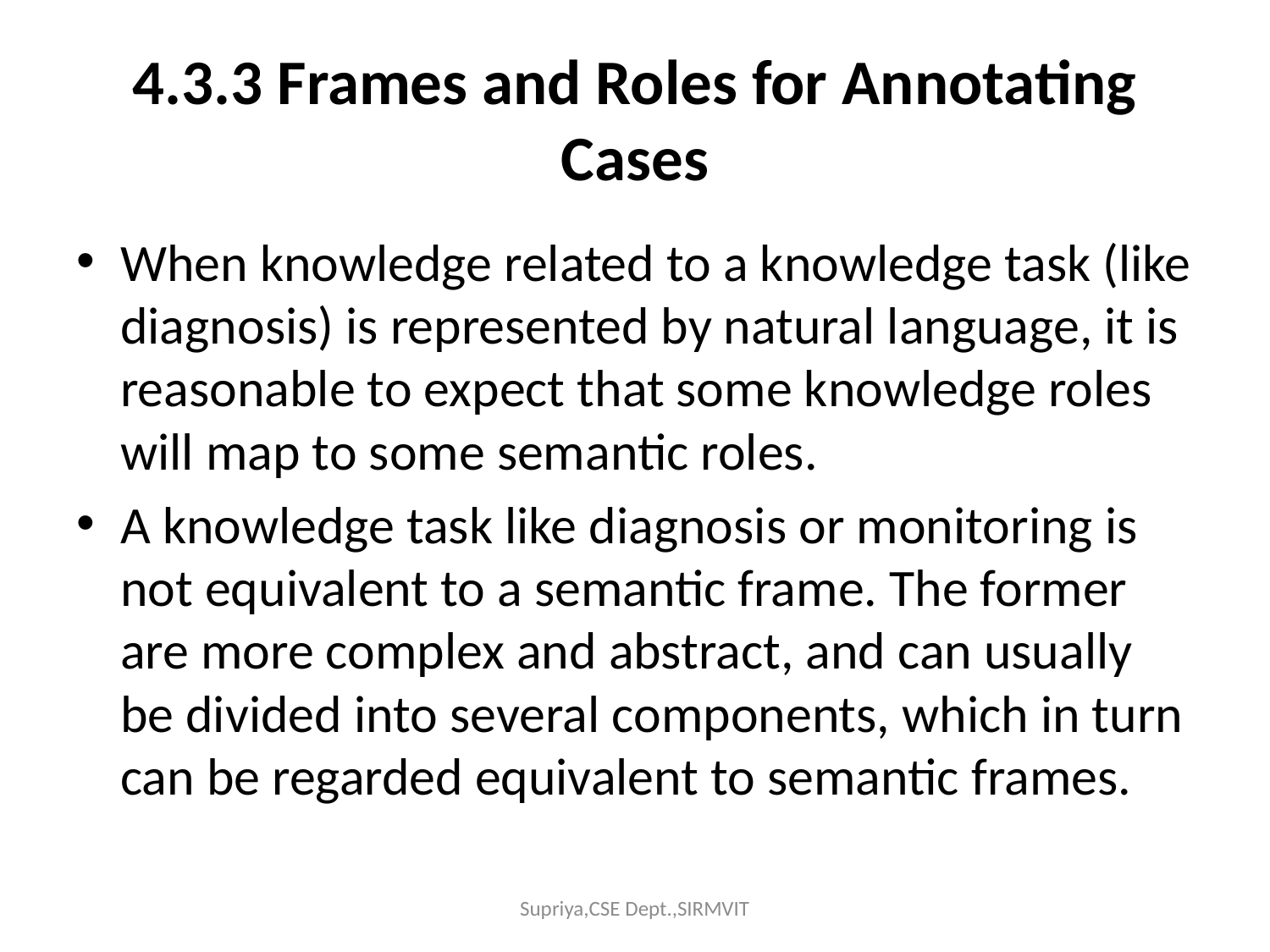

# 4.3.3 Frames and Roles for Annotating Cases
When knowledge related to a knowledge task (like diagnosis) is represented by natural language, it is reasonable to expect that some knowledge roles will map to some semantic roles.
A knowledge task like diagnosis or monitoring is not equivalent to a semantic frame. The former are more complex and abstract, and can usually be divided into several components, which in turn can be regarded equivalent to semantic frames.
Supriya,CSE Dept.,SIRMVIT